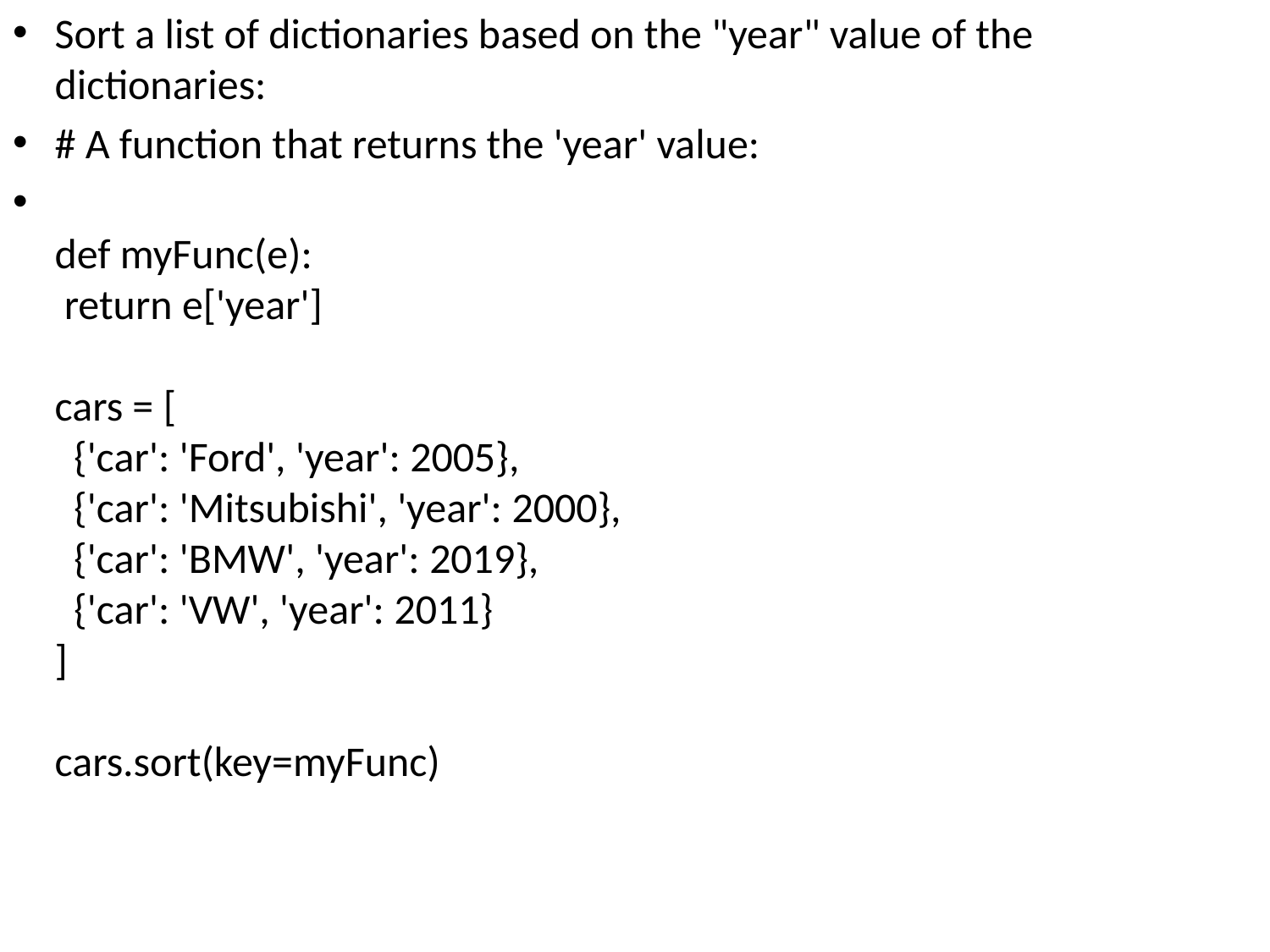

Sort a list of dictionaries based on the "year" value of the dictionaries:
# A function that returns the 'year' value:
def myFunc(e):
 return e['year']
cars = [
  {'car': 'Ford', 'year': 2005},
  {'car': 'Mitsubishi', 'year': 2000},
  {'car': 'BMW', 'year': 2019},
  {'car': 'VW', 'year': 2011}
]
cars.sort(key=myFunc)